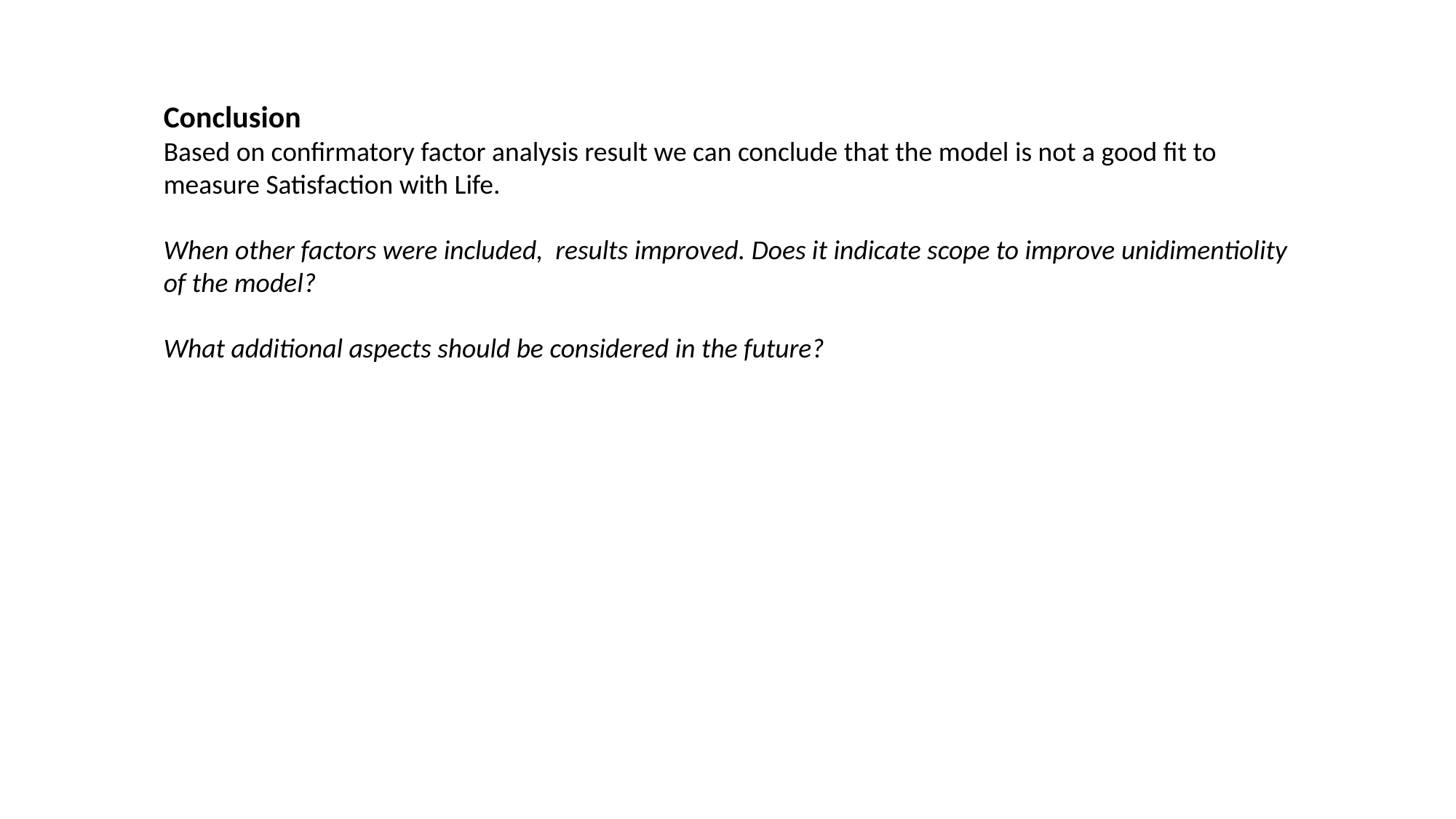

Conclusion
Based on confirmatory factor analysis result we can conclude that the model is not a good fit to measure Satisfaction with Life.

When other factors were included,  results improved. Does it indicate scope to improve unidimentiolity of the model?

What additional aspects should be considered in the future?